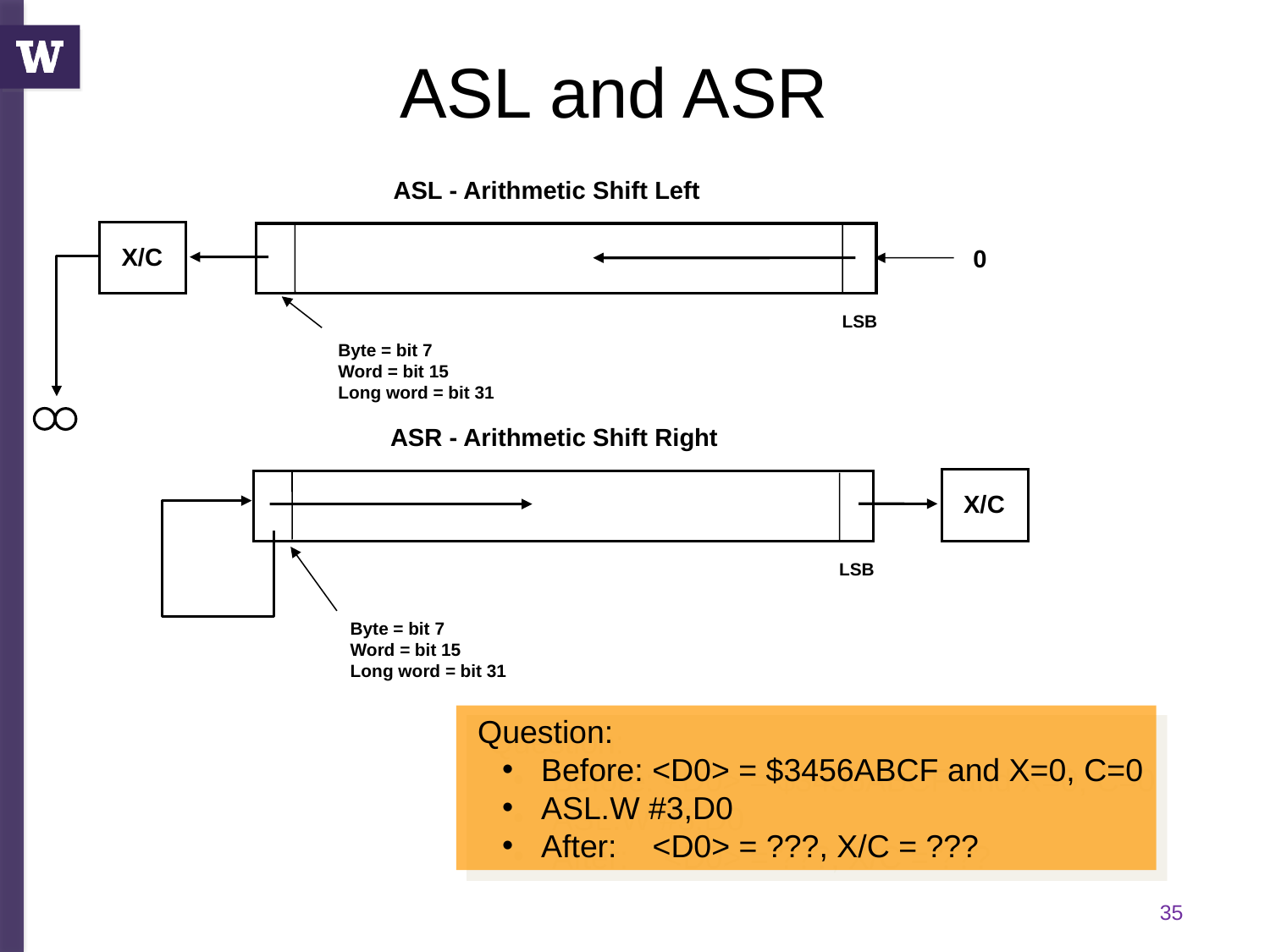

# ASL and ASR
ASL - Arithmetic Shift Left

X/C
0

LSB
Byte = bit 7
Word = bit 15
Long word = bit 31

ASR - Arithmetic Shift Right

X/C

LSB
Byte = bit 7
Word = bit 15
Long word = bit 31
 Question:
 Before: <D0> = $3456ABCF and X=0, C=0
 ASL.W #3,D0
 After:    <D0> = ???, X/C = ???